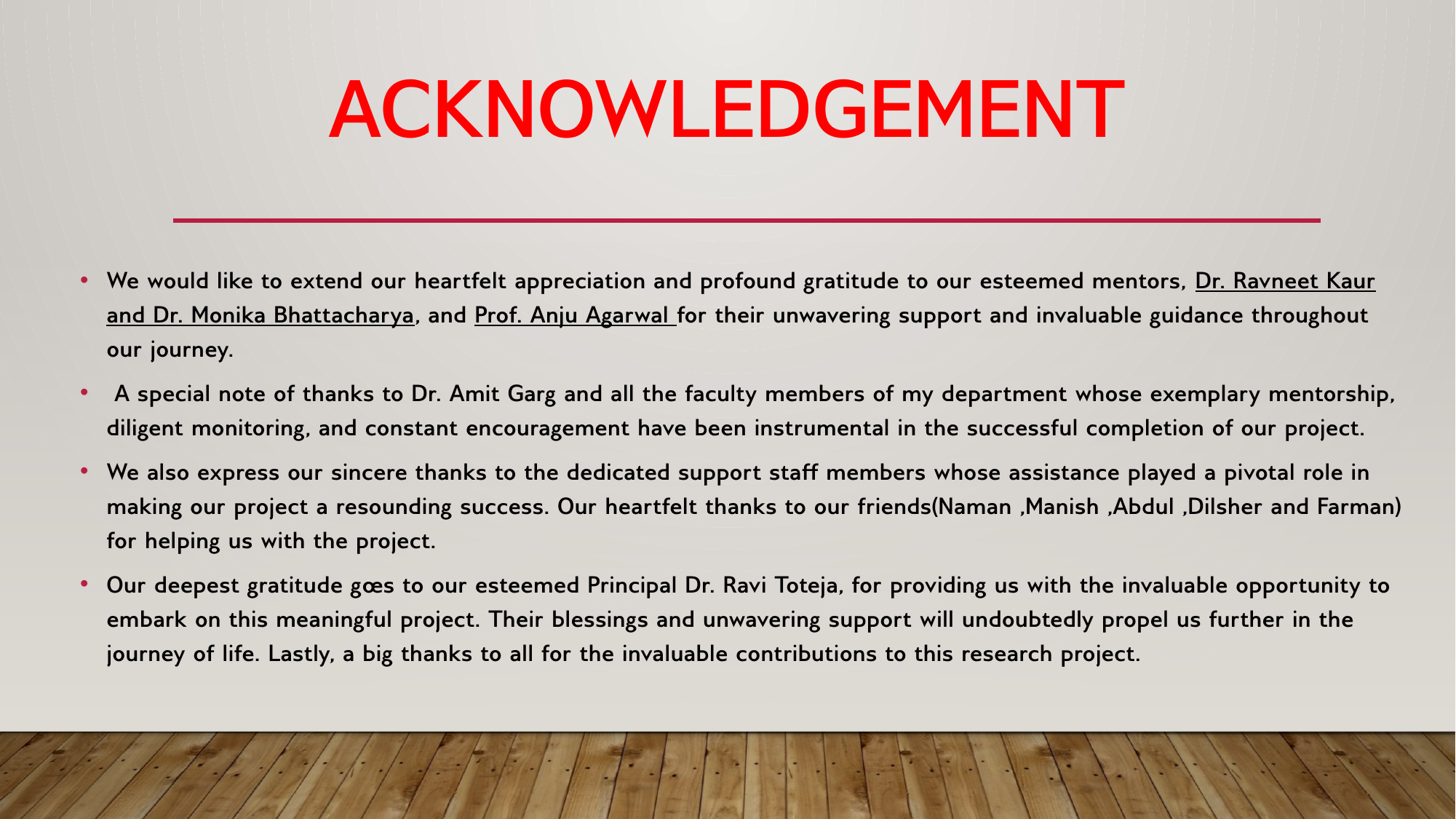

# Acknowledgement

We would like to extend our heartfelt appreciation and profound gratitude to our esteemed mentors, Dr. Ravneet Kaur and Dr. Monika Bhattacharya, and Prof. Anju Agarwal for their unwavering support and invaluable guidance throughout our journey.
 A special note of thanks to Dr. Amit Garg and all the faculty members of my department whose exemplary mentorship, diligent monitoring, and constant encouragement have been instrumental in the successful completion of our project.
We also express our sincere thanks to the dedicated support staff members whose assistance played a pivotal role in making our project a resounding success. Our heartfelt thanks to our friends(Naman ,Manish ,Abdul ,Dilsher and Farman) for helping us with the project.
Our deepest gratitude goes to our esteemed Principal Dr. Ravi Toteja, for providing us with the invaluable opportunity to embark on this meaningful project. Their blessings and unwavering support will undoubtedly propel us further in the journey of life. Lastly, a big thanks to all for the invaluable contributions to this research project.